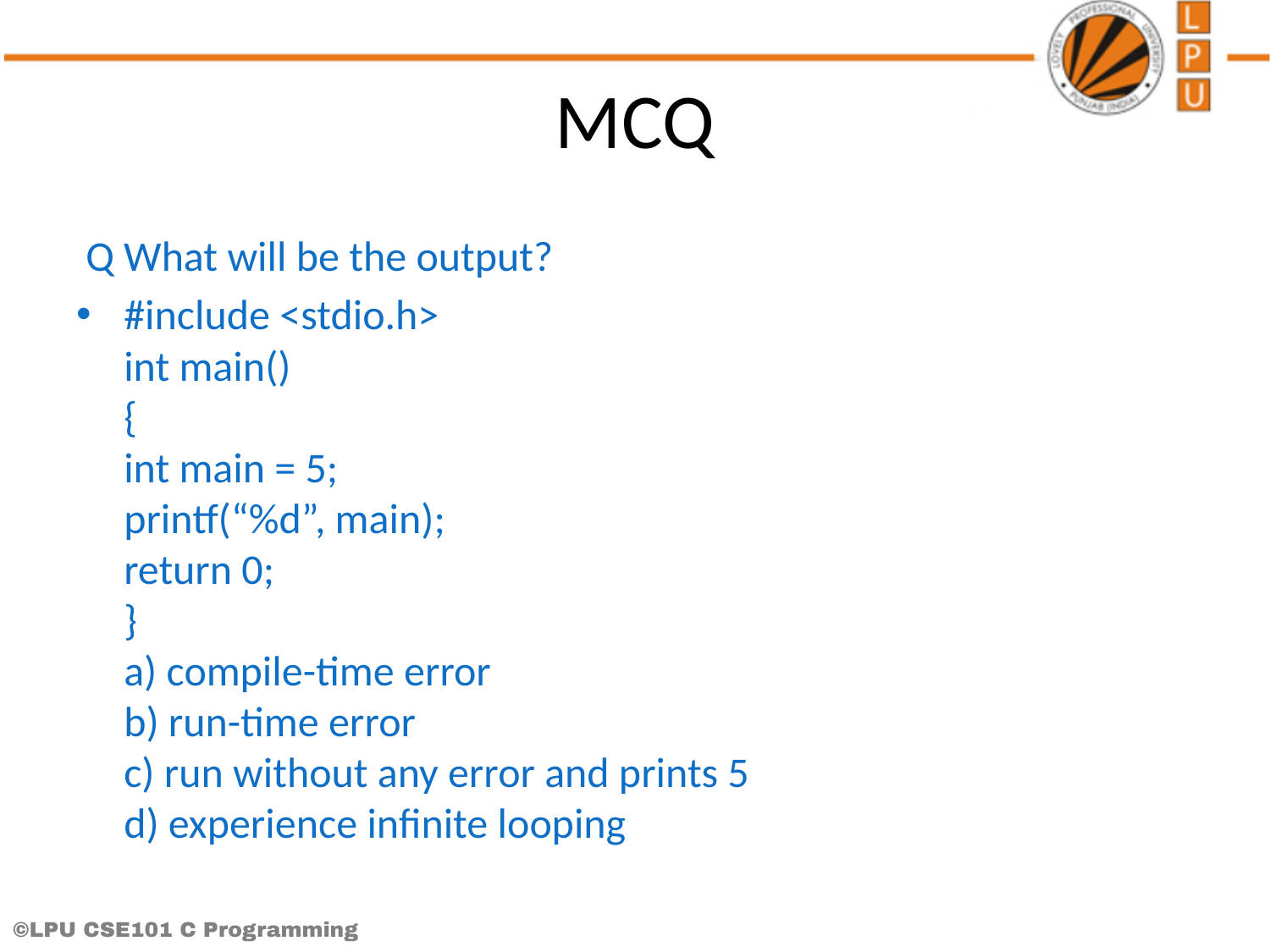

# MCQ
 Q What will be the output?
#include <stdio.h>
int main()
{
int main = 5;
printf(“%d”, main);
return 0;
}
a) compile-time error
b) run-time error
c) run without any error and prints 5
d) experience infinite looping